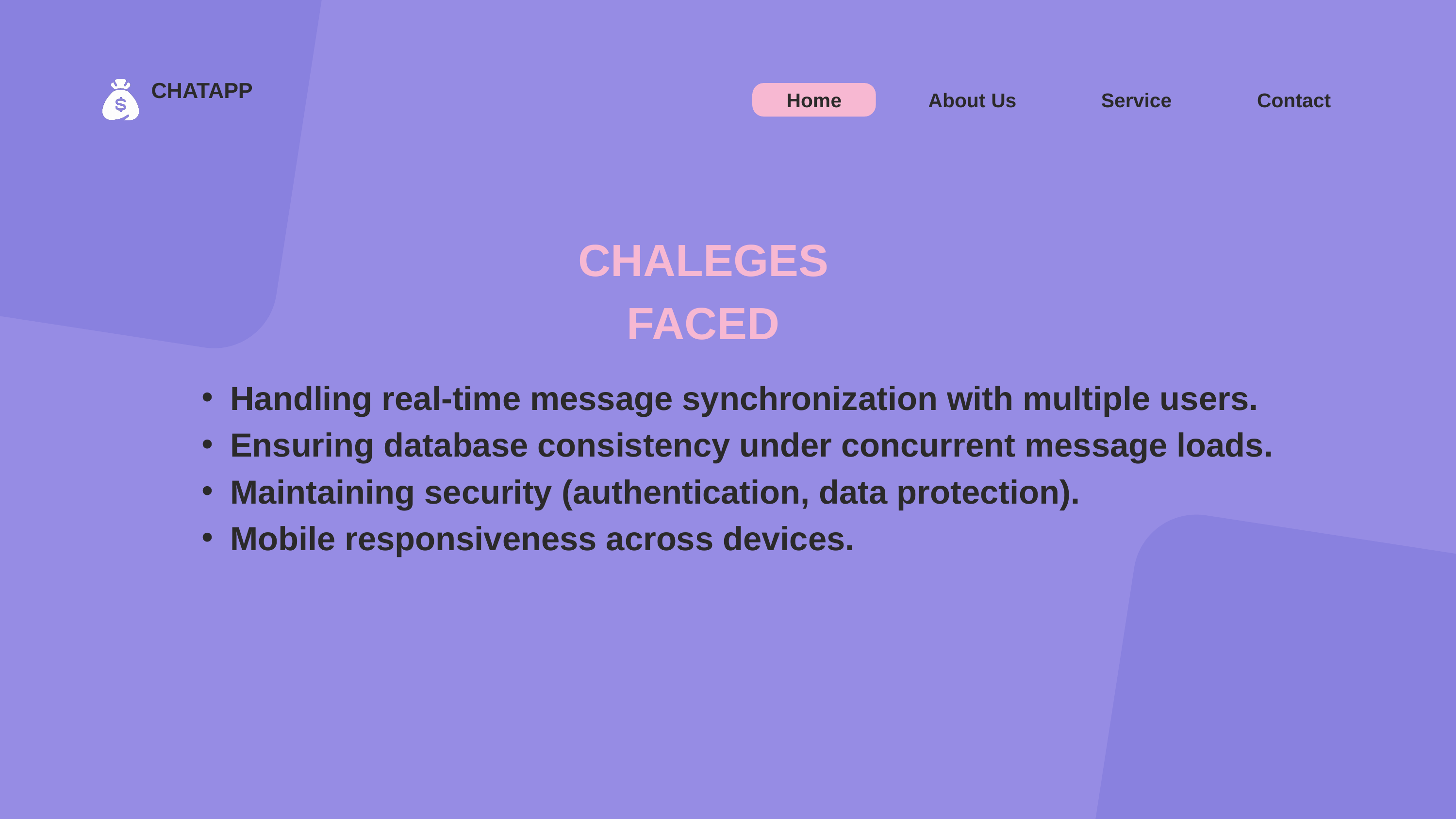

CHATAPP

Home
About Us
Service
Contact
CHALEGES FACED
Handling real-time message synchronization with multiple users.
Ensuring database consistency under concurrent message loads.
Maintaining security (authentication, data protection).
Mobile responsiveness across devices.